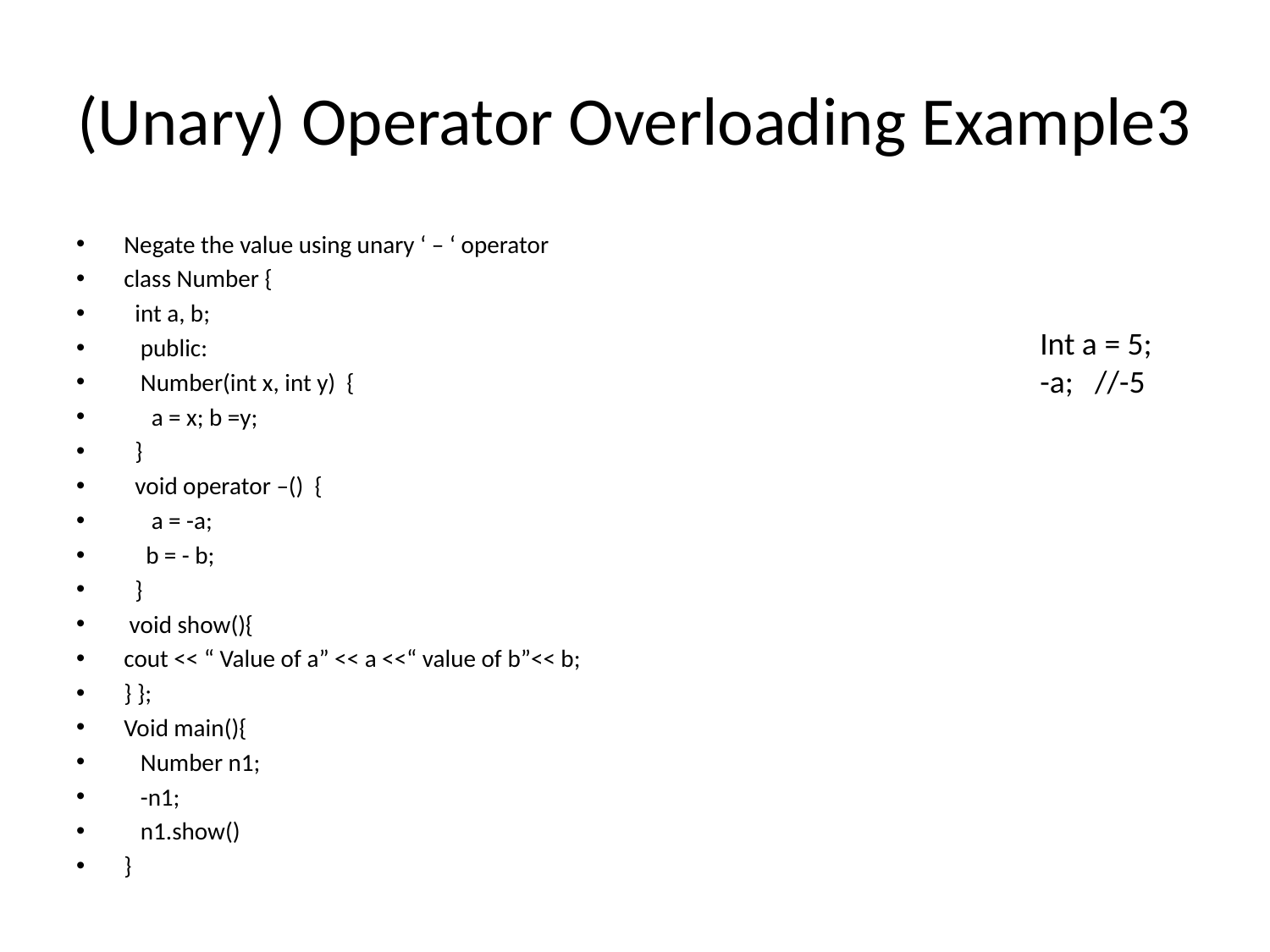

# (Unary) Operator Overloading Example3
Negate the value using unary ‘ – ‘ operator
class Number {
  int a, b;
   public:
   Number(int x, int y)  {
     a = x; b =y;
  }
  void operator –()  {
     a = -a;
    b = - b;
  }
 void show(){
cout << “ Value of a” << a <<“ value of b”<< b;
} };
Void main(){
   Number n1;
   -n1;
   n1.show()
}
Int a = 5;
-a;   //-5